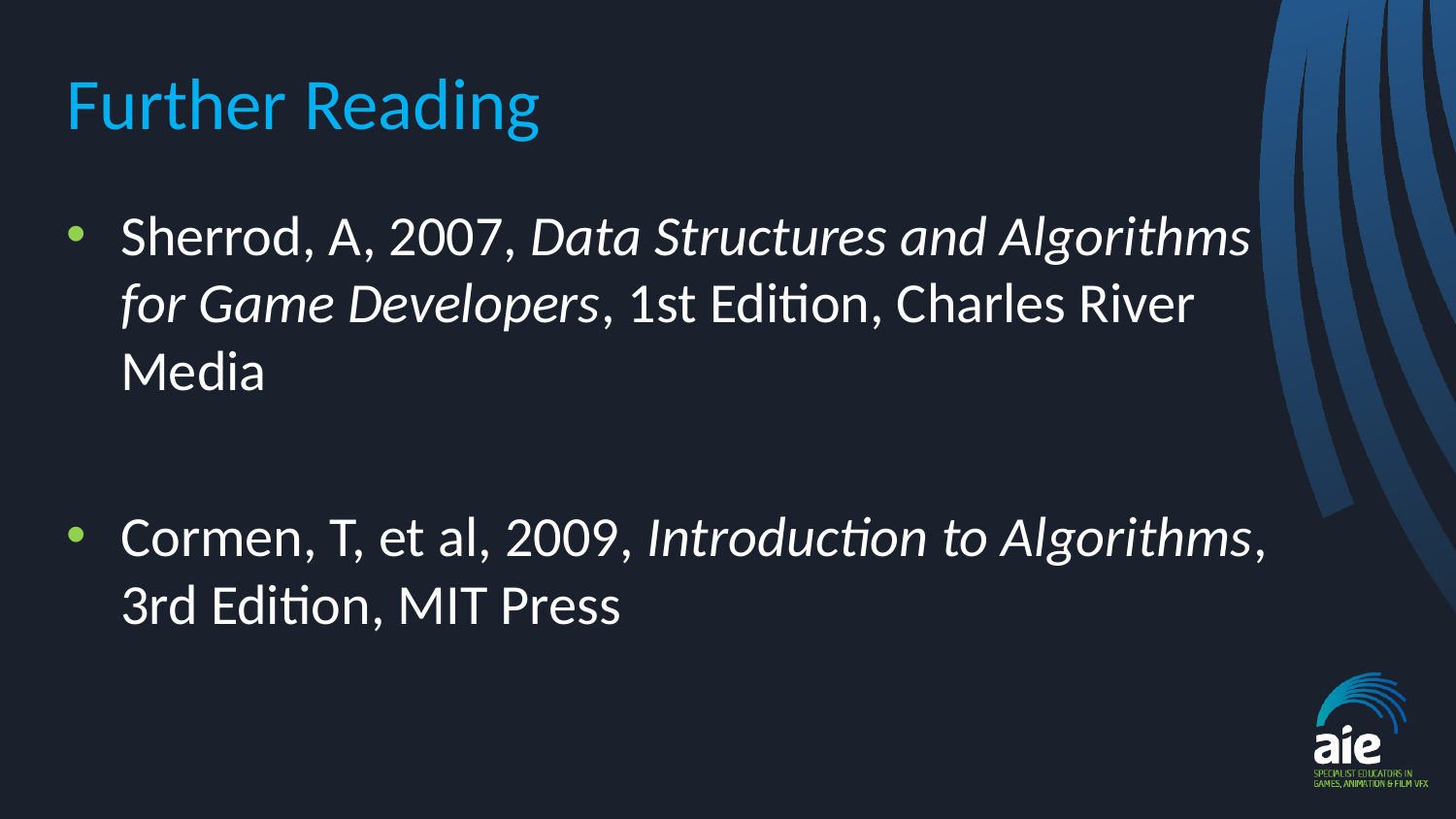

# Further Reading
Sherrod, A, 2007, Data Structures and Algorithms for Game Developers, 1st Edition, Charles River Media

Cormen, T, et al, 2009, Introduction to Algorithms, 3rd Edition, MIT Press